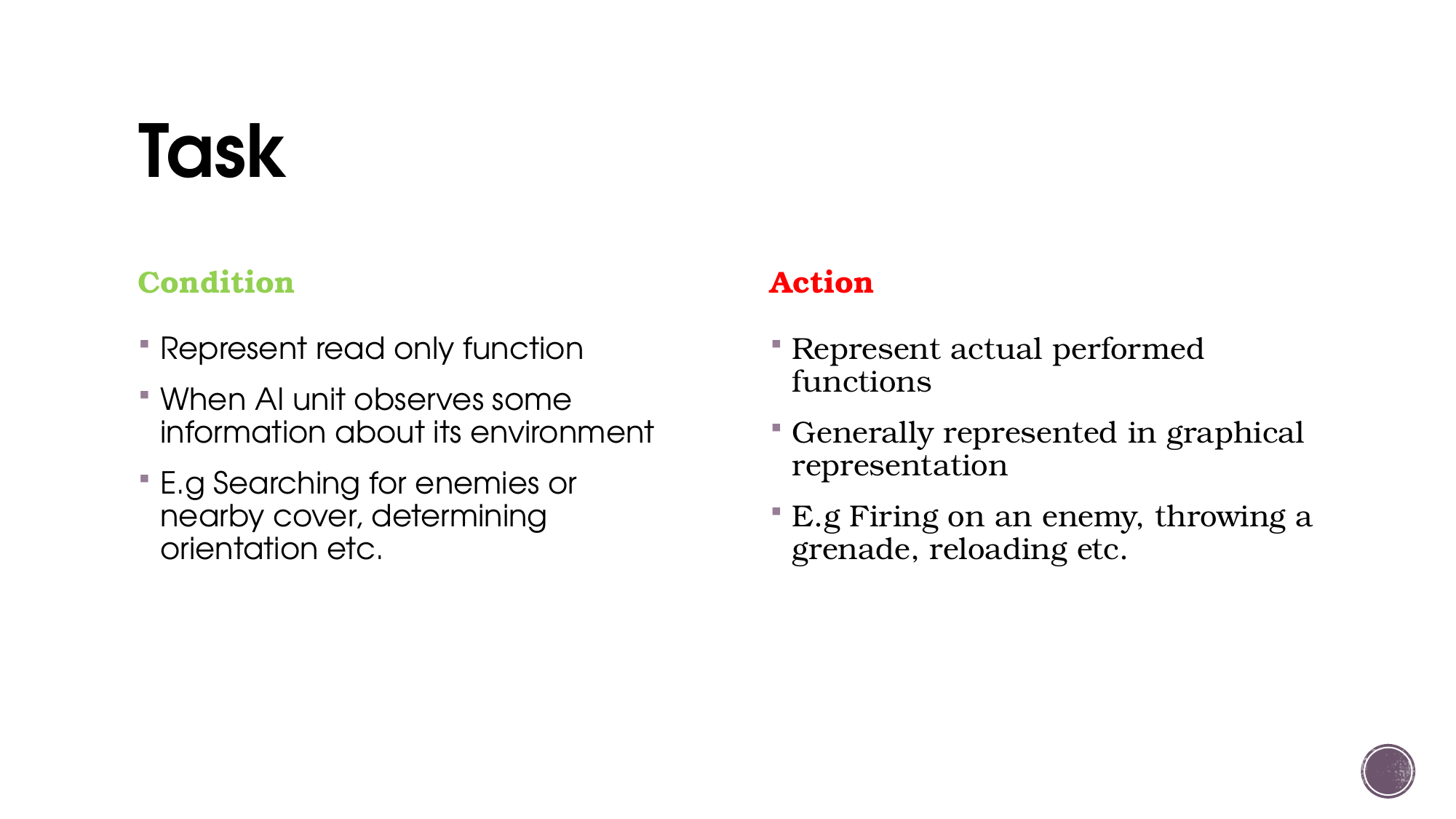

# Task
Condition
Action
Represent read only function
When AI unit observes some information about its environment
E.g Searching for enemies or nearby cover, determining orientation etc.
Represent actual performed functions
Generally represented in graphical representation
E.g Firing on an enemy, throwing a grenade, reloading etc.